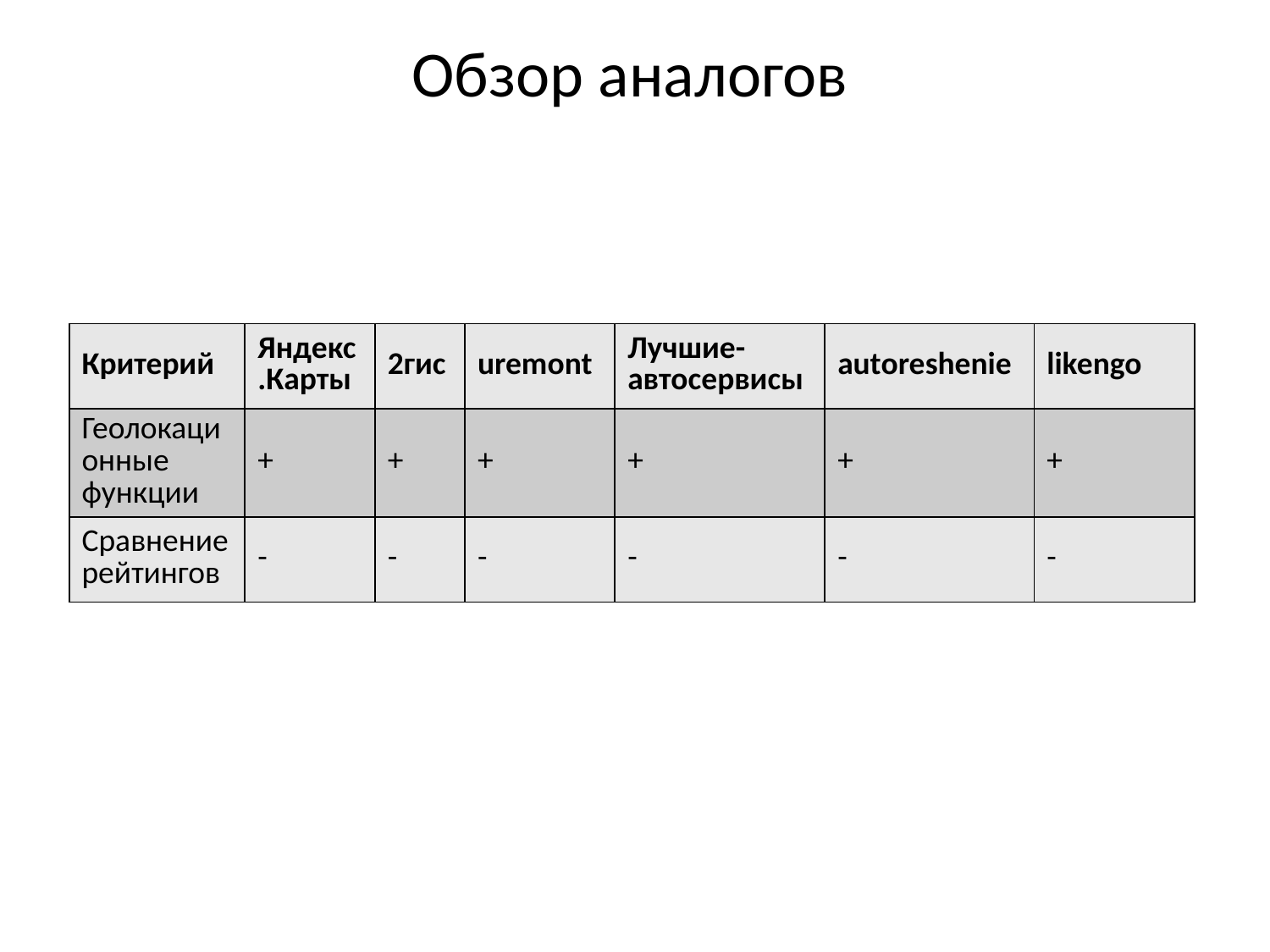

# Обзор аналогов

| Критерий | Яндекс.Карты | 2гис | uremont | Лучшие-автосервисы | autoreshenie | likengo |
| --- | --- | --- | --- | --- | --- | --- |
| Геолокационные функции | + | + | + | + | + | + |
| Сравнение рейтингов | - | - | - | - | - | - |